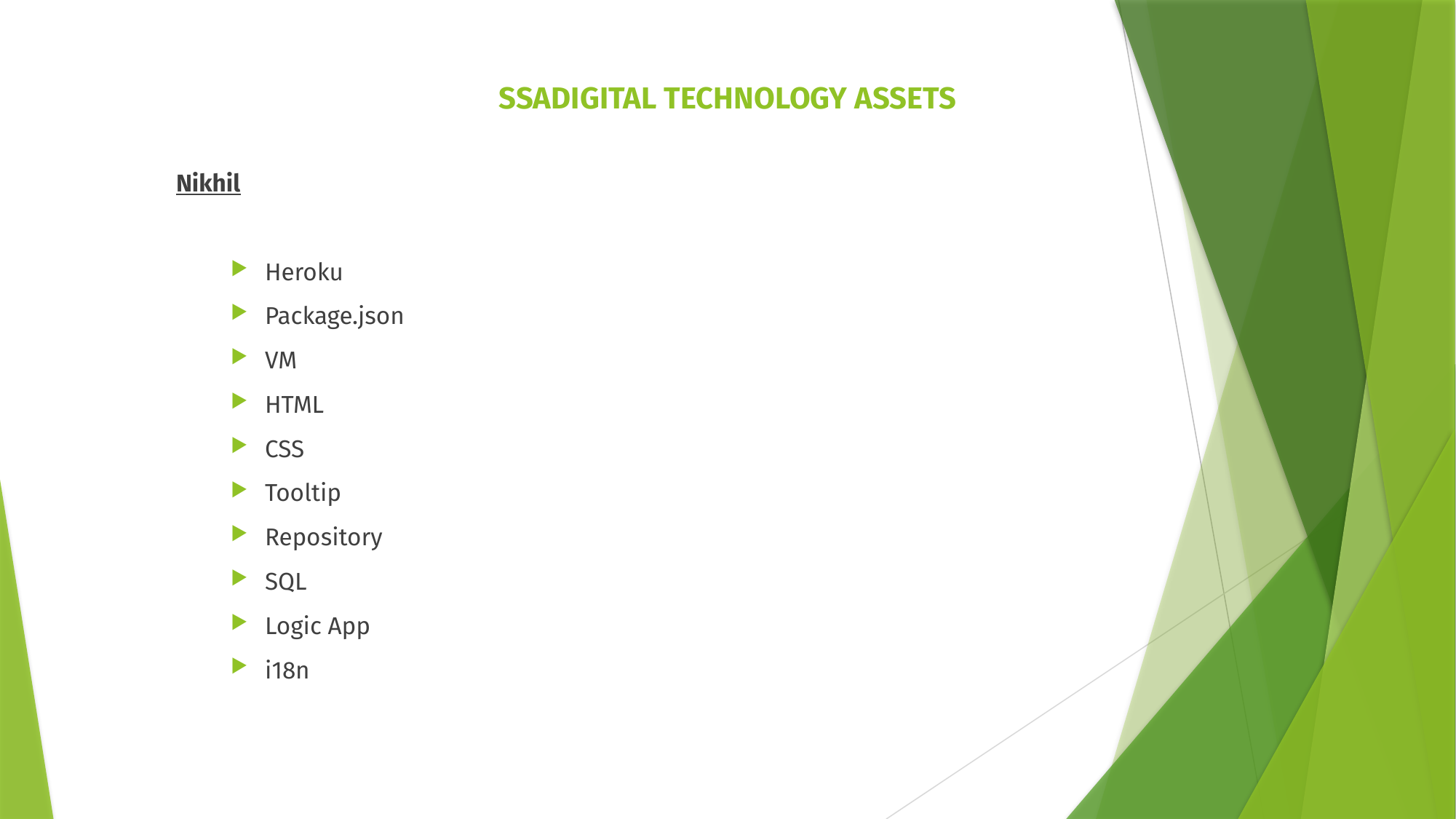

# SSADIGITAL TECHNOLOGY ASSETS
Nikhil

Heroku
Package.json
VM
HTML
CSS
Tooltip
Repository
SQL
Logic App
i18n